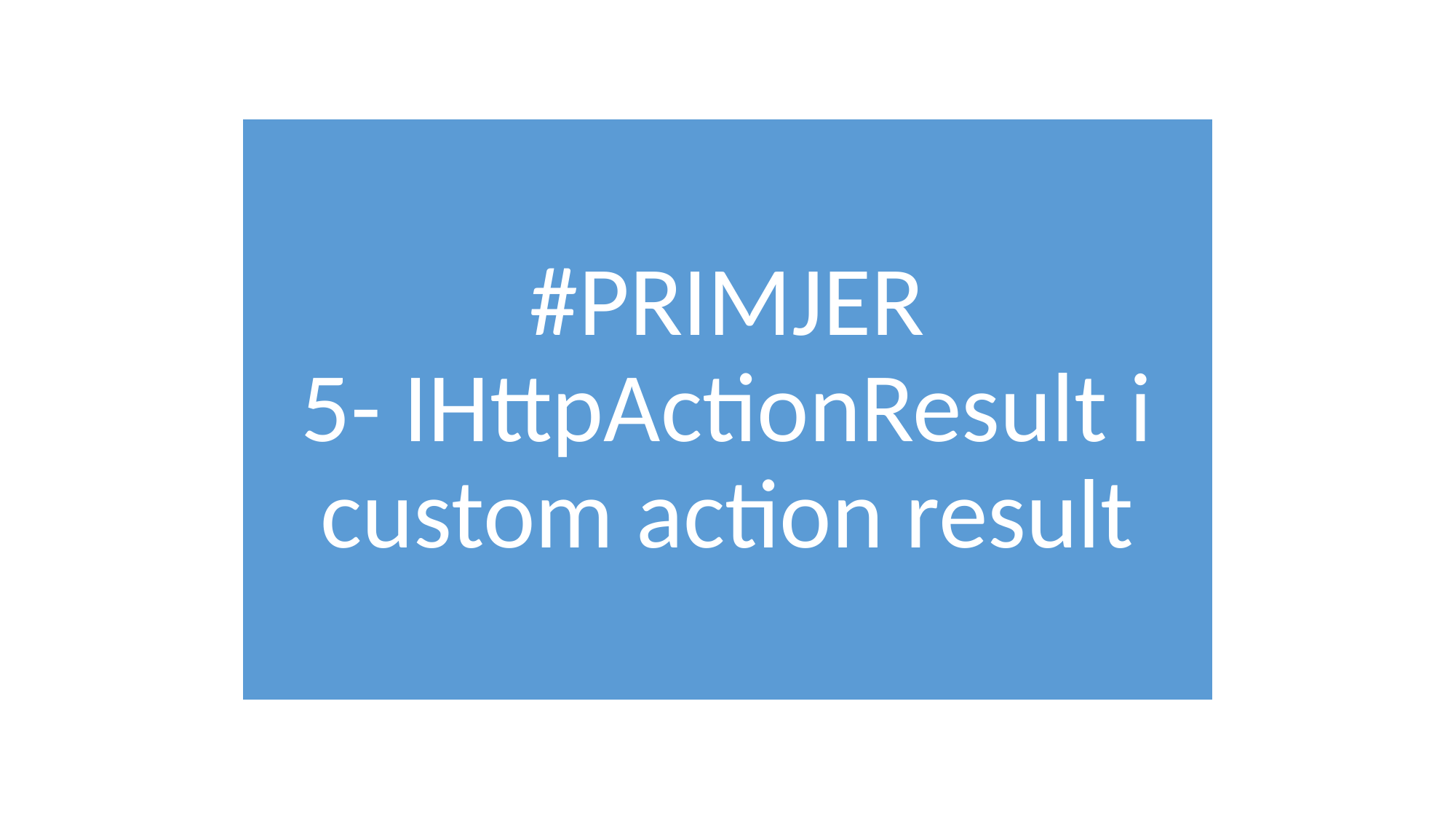

#PRIMJER
5- IHttpActionResult i custom action result